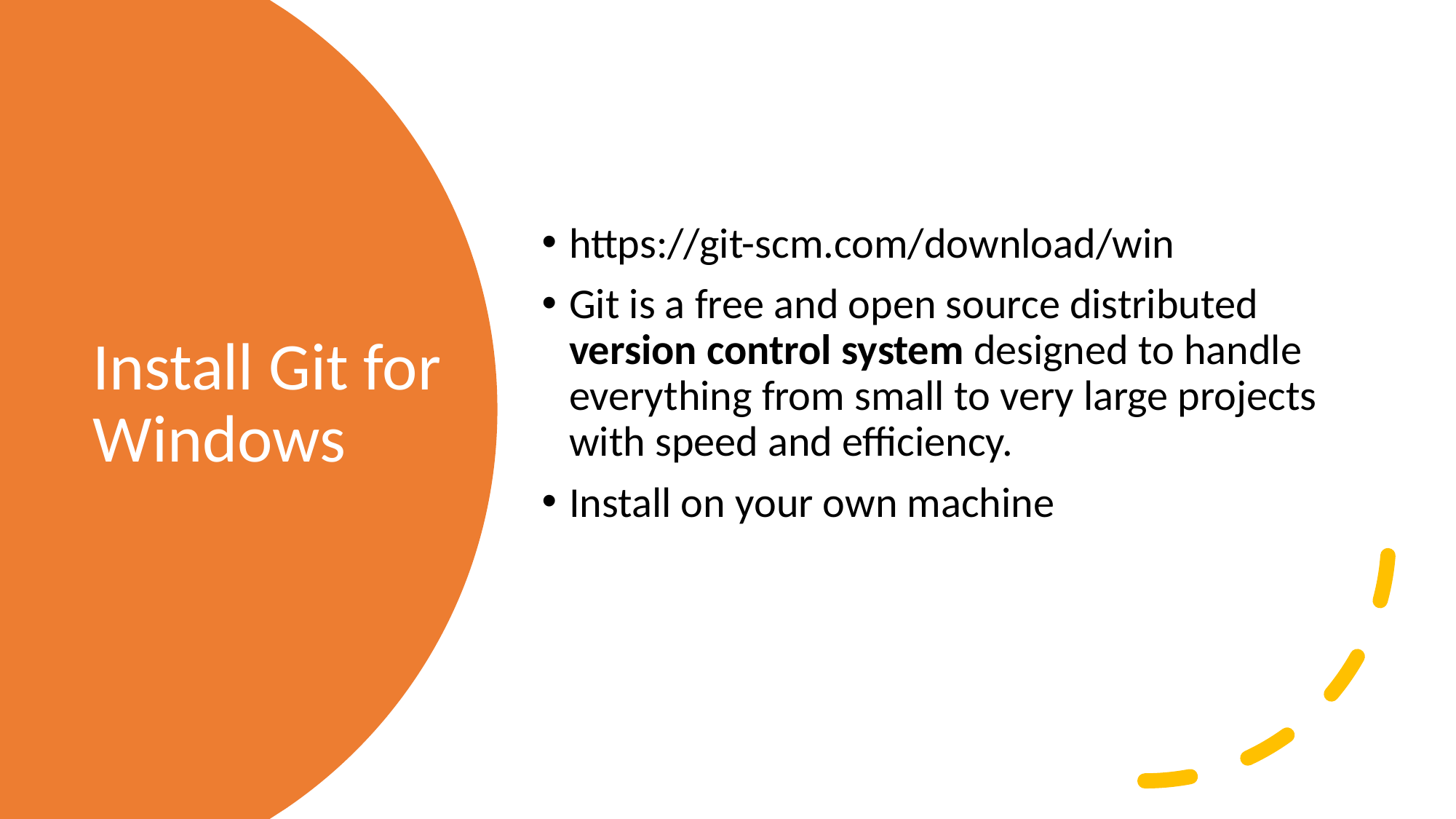

https://git-scm.com/download/win
Git is a free and open source distributed version control system designed to handle everything from small to very large projects with speed and efficiency.
Install on your own machine

# Install Git for Windows